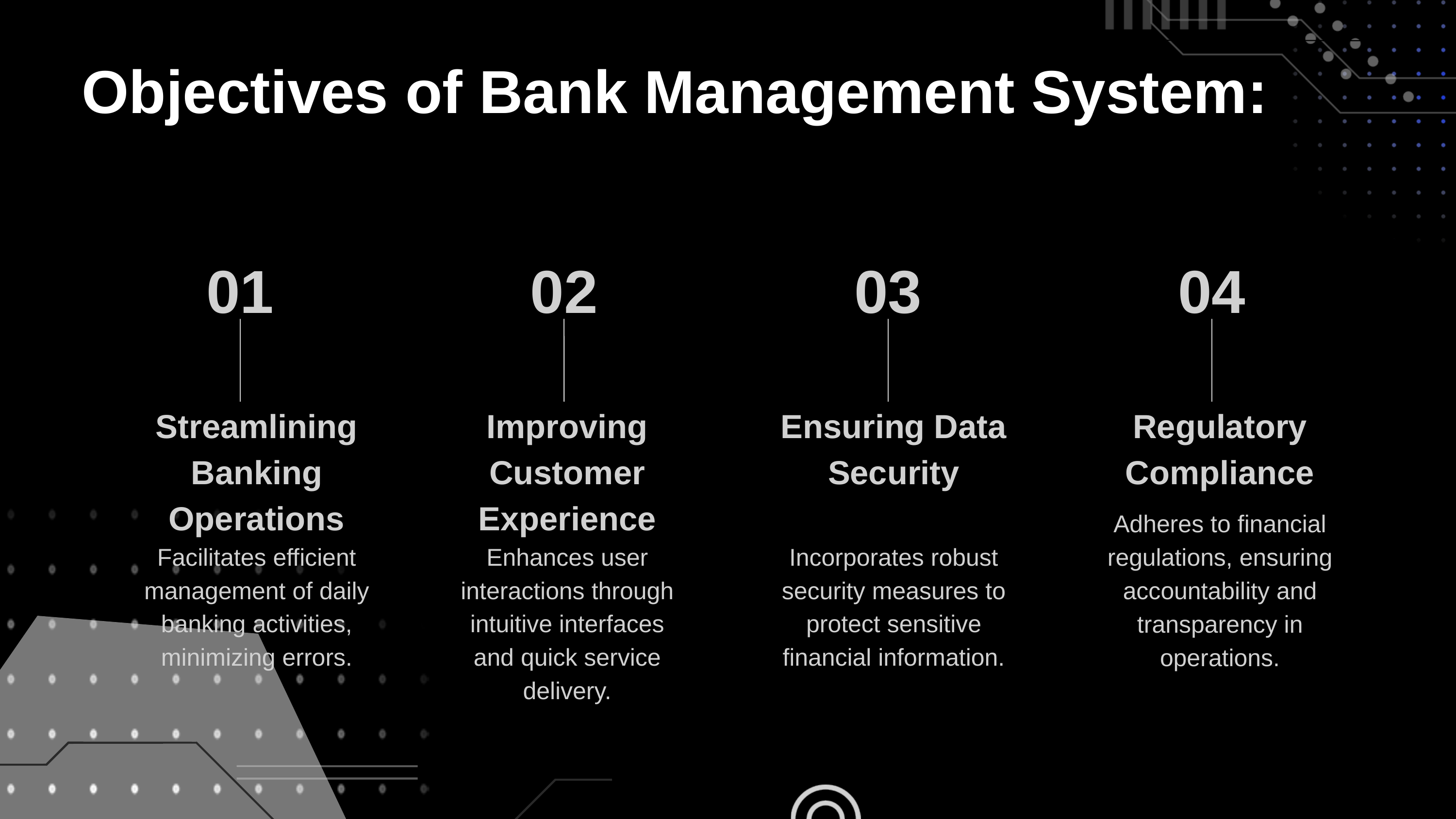

Objectives of Bank Management System:
01
02
03
04

Streamlining Banking Operations
Improving Customer Experience
Ensuring Data Security
Regulatory Compliance
Adheres to financial regulations, ensuring accountability and transparency in operations.
Facilitates efficient management of daily banking activities, minimizing errors.
Enhances user interactions through intuitive interfaces and quick service delivery.
Incorporates robust security measures to protect sensitive financial information.